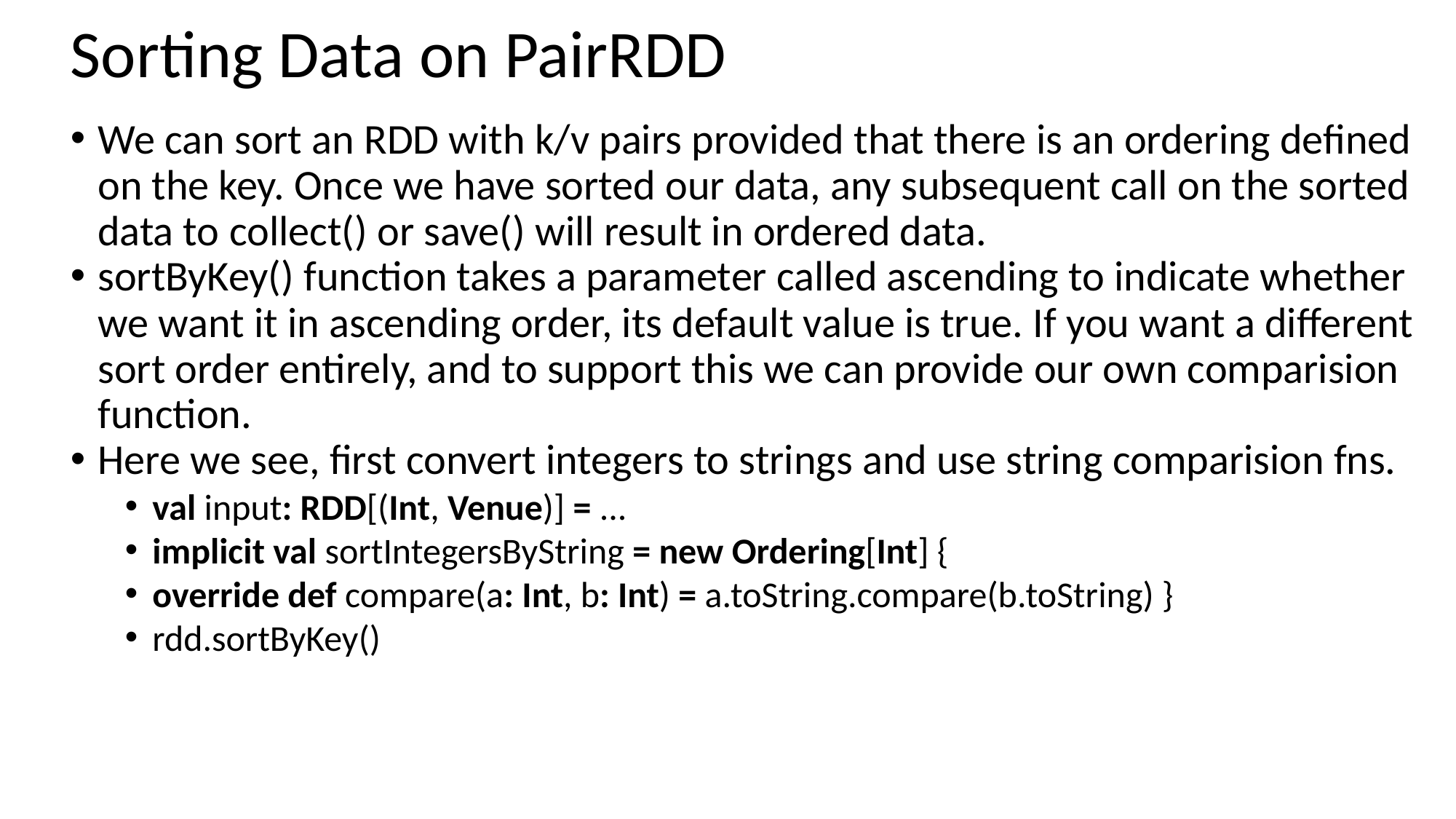

Sorting Data on PairRDD
We can sort an RDD with k/v pairs provided that there is an ordering defined on the key. Once we have sorted our data, any subsequent call on the sorted data to collect() or save() will result in ordered data.
sortByKey() function takes a parameter called ascending to indicate whether we want it in ascending order, its default value is true. If you want a different sort order entirely, and to support this we can provide our own comparision function.
Here we see, first convert integers to strings and use string comparision fns.
val input: RDD[(Int, Venue)] = ...
implicit val sortIntegersByString = new Ordering[Int] {
override def compare(a: Int, b: Int) = a.toString.compare(b.toString) }
rdd.sortByKey()